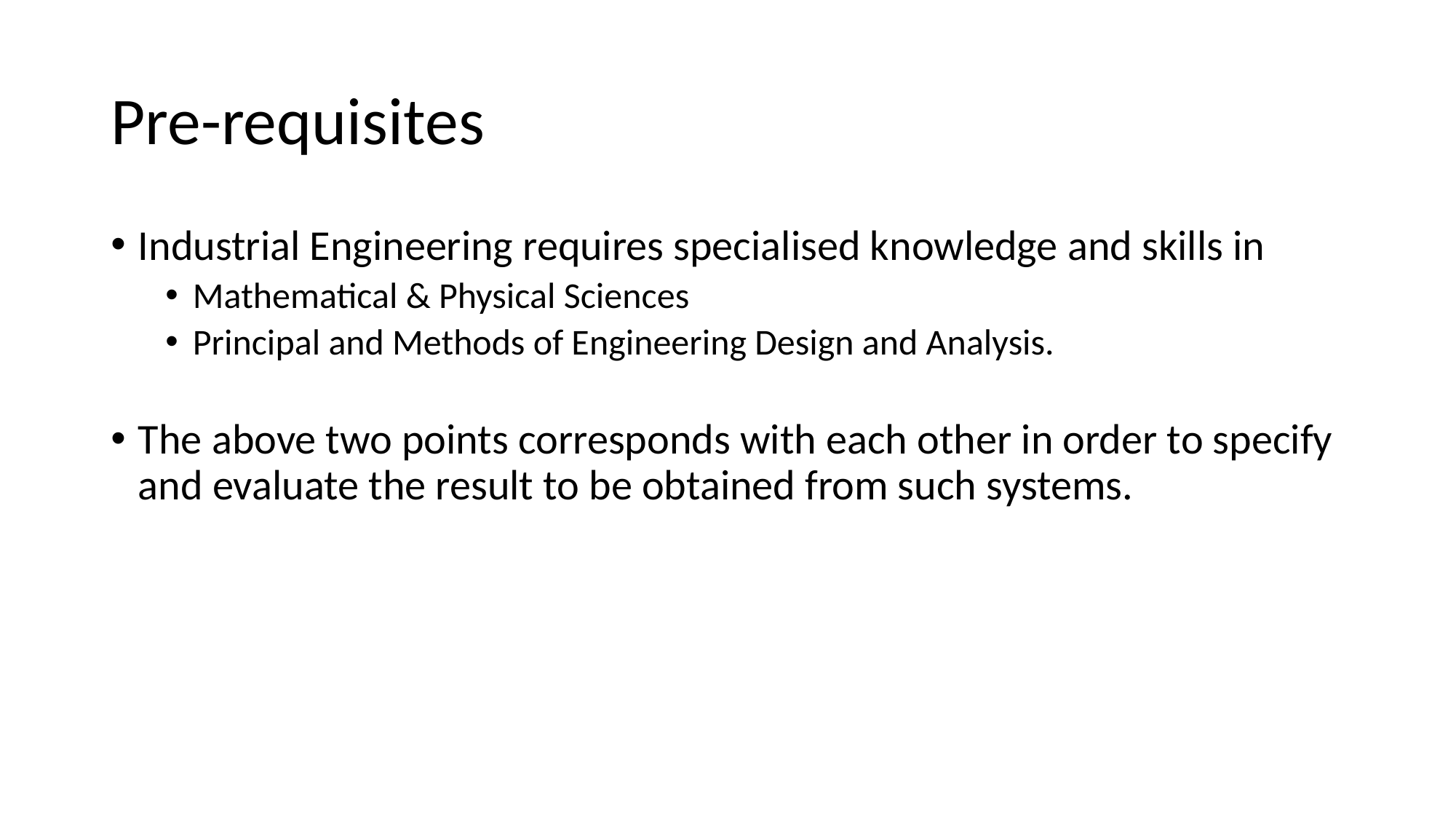

# Pre-requisites
Industrial Engineering requires specialised knowledge and skills in
Mathematical & Physical Sciences
Principal and Methods of Engineering Design and Analysis.
The above two points corresponds with each other in order to specify and evaluate the result to be obtained from such systems.